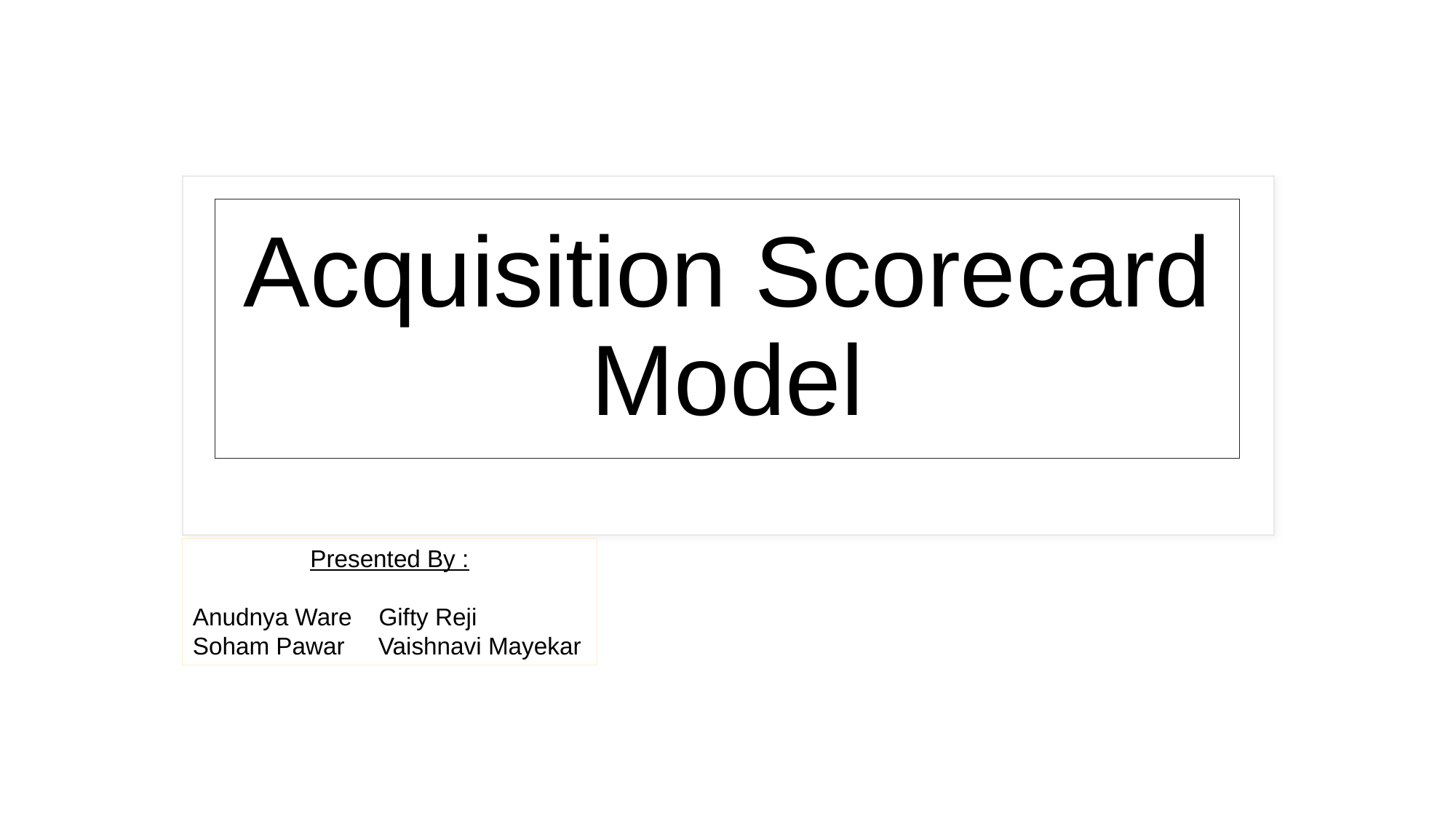

# Acquisition Scorecard Model
Presented By :

Anudnya Ware    Gifty Reji
Soham Pawar     Vaishnavi Mayekar